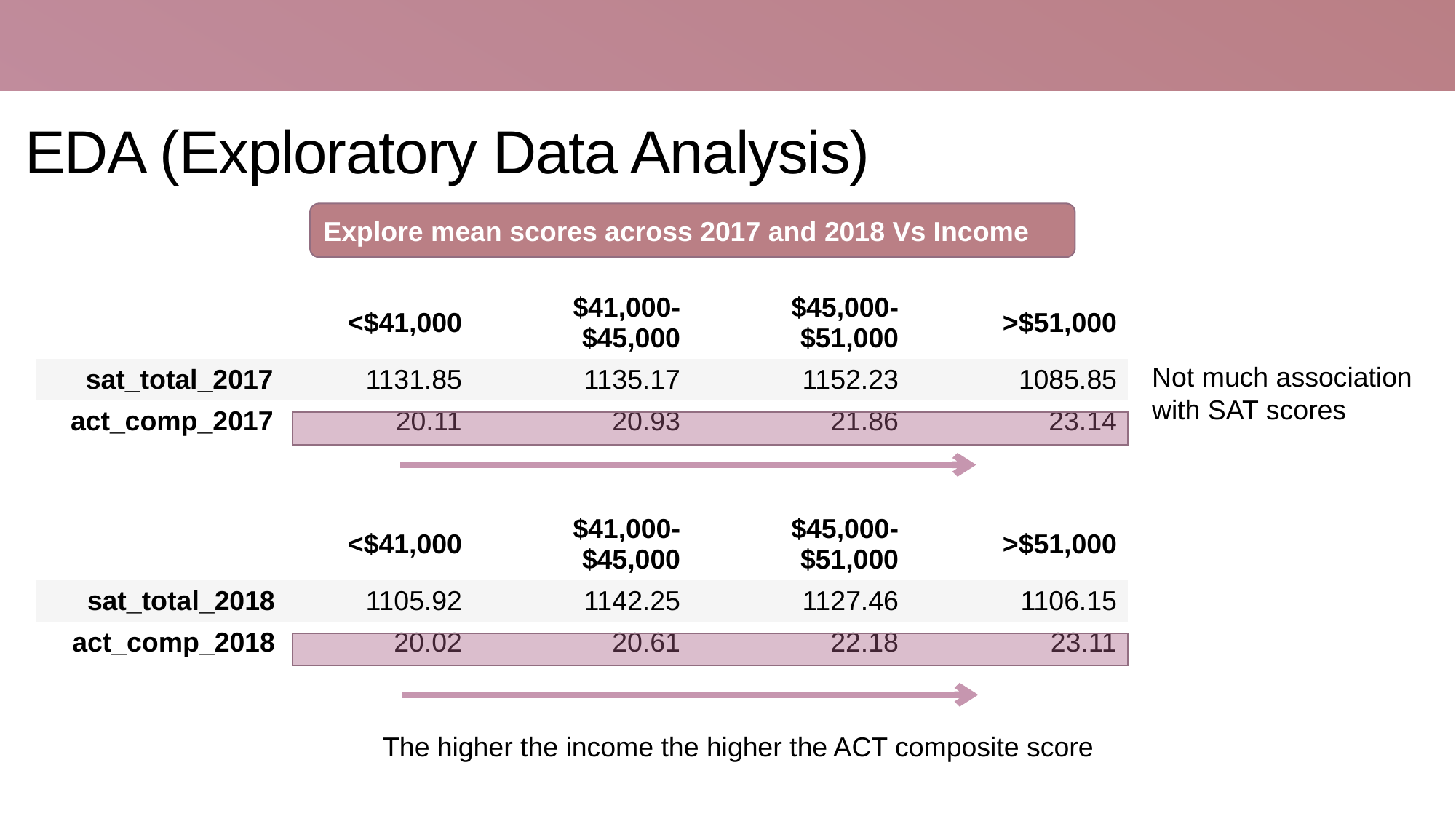

# EDA (Exploratory Data Analysis)
Explore mean scores across 2017 and 2018 Vs Income
|  | <$41,000 | $41,000-$45,000 | $45,000-$51,000 | >$51,000 |
| --- | --- | --- | --- | --- |
| sat\_total\_2017 | 1131.85 | 1135.17 | 1152.23 | 1085.85 |
| act\_comp\_2017 | 20.11 | 20.93 | 21.86 | 23.14 |
Not much association with SAT scores

|  | <$41,000 | $41,000-$45,000 | $45,000-$51,000 | >$51,000 |
| --- | --- | --- | --- | --- |
| sat\_total\_2018 | 1105.92 | 1142.25 | 1127.46 | 1106.15 |
| act\_comp\_2018 | 20.02 | 20.61 | 22.18 | 23.11 |

The higher the income the higher the ACT composite score